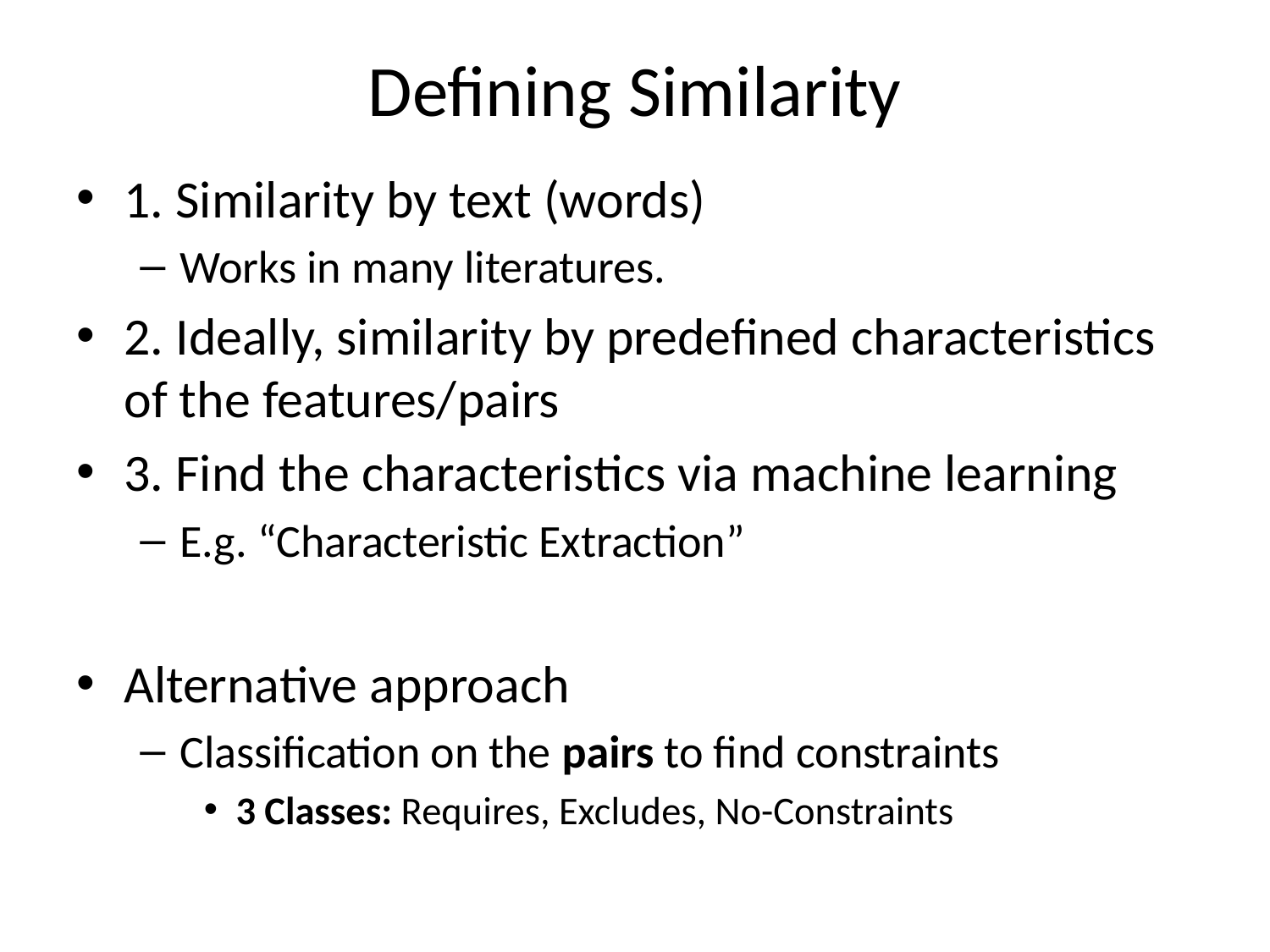

# Defining Similarity
1. Similarity by text (words)
Works in many literatures.
2. Ideally, similarity by predefined characteristics of the features/pairs
3. Find the characteristics via machine learning
E.g. “Characteristic Extraction”

Alternative approach
Classification on the pairs to find constraints
3 Classes: Requires, Excludes, No-Constraints